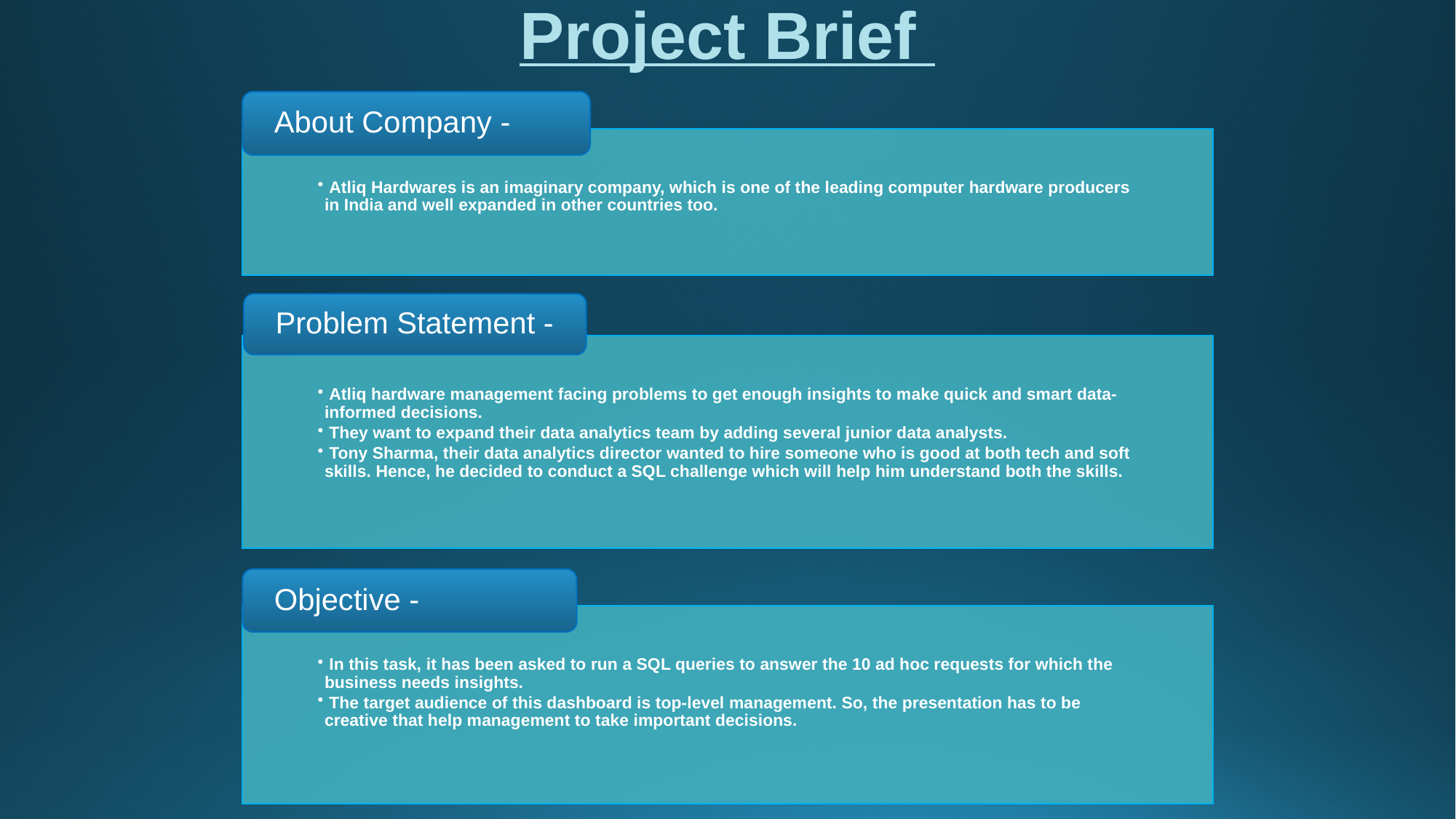

# Project Brief

 Atliq Hardwares is an imaginary company, which is one of the leading computer hardware producers in India and well expanded in other countries too.
About Company -

 Atliq hardware management facing problems to get enough insights to make quick and smart data-informed decisions.
 They want to expand their data analytics team by adding several junior data analysts.
 Tony Sharma, their data analytics director wanted to hire someone who is good at both tech and soft skills. Hence, he decided to conduct a SQL challenge which will help him understand both the skills.
Problem Statement -

 In this task, it has been asked to run a SQL queries to answer the 10 ad hoc requests for which the business needs insights.
 The target audience of this dashboard is top-level management. So, the presentation has to be creative that help management to take important decisions.
Objective -